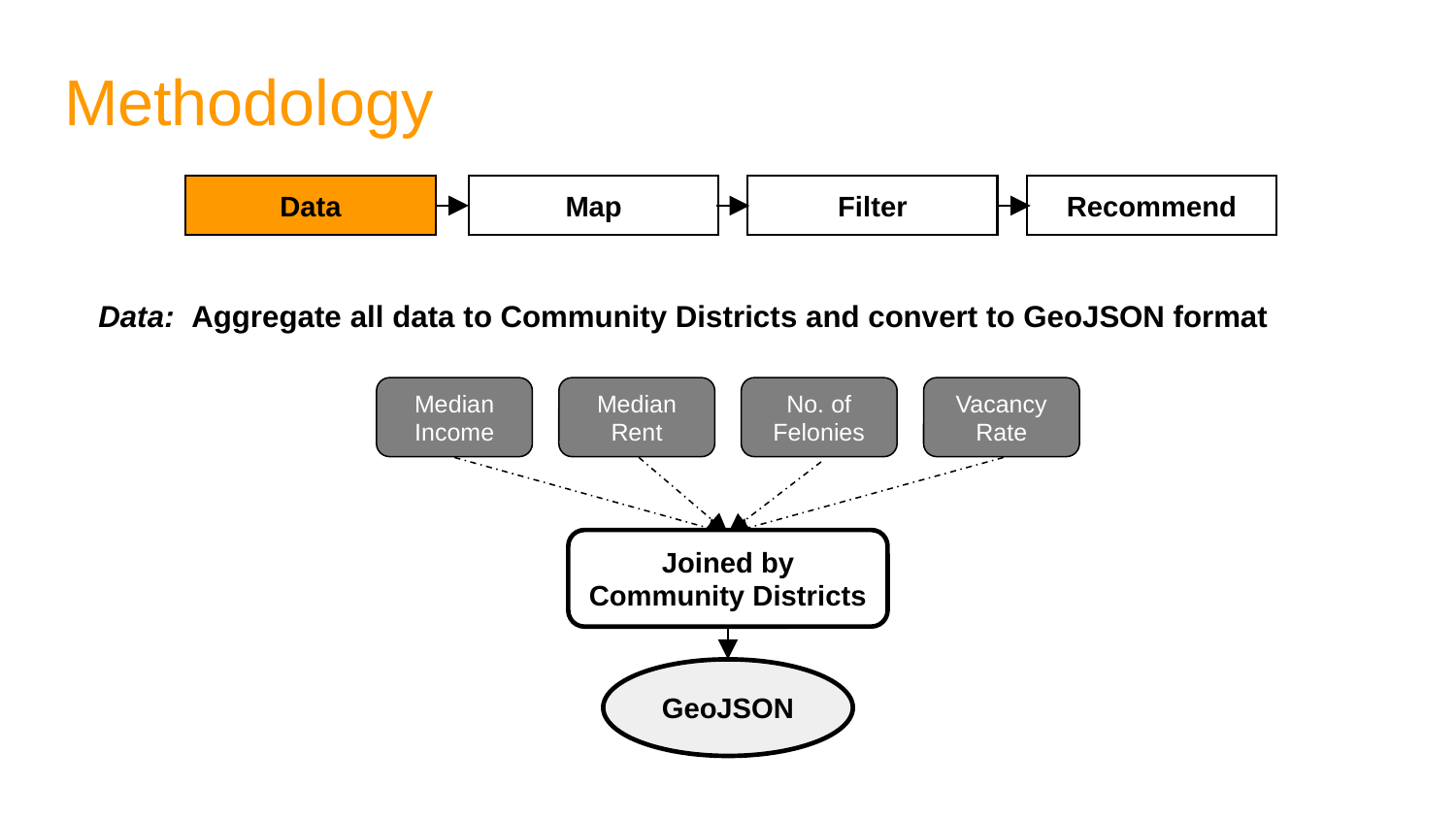

# Methodology
Data
Map
Filter
Recommend
Data:  Aggregate all data to Community Districts and convert to GeoJSON format

Median Income
Median Rent
No. of Felonies
Vacancy Rate
Joined by Community Districts
GeoJSON